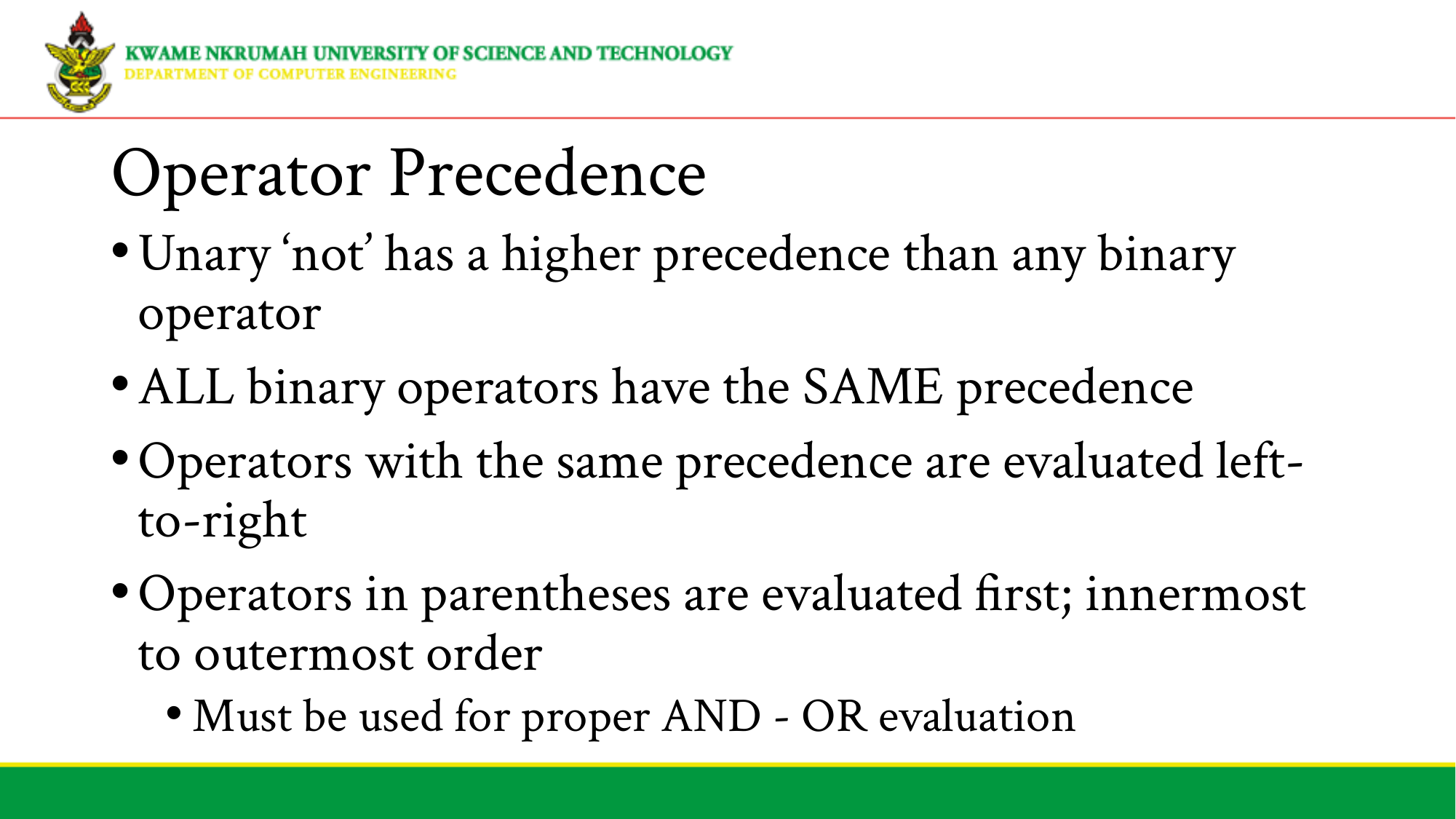

# Operator Precedence
Unary ‘not’ has a higher precedence than any binary operator
ALL binary operators have the SAME precedence
Operators with the same precedence are evaluated left-to-right
Operators in parentheses are evaluated first; innermost to outermost order
Must be used for proper AND - OR evaluation